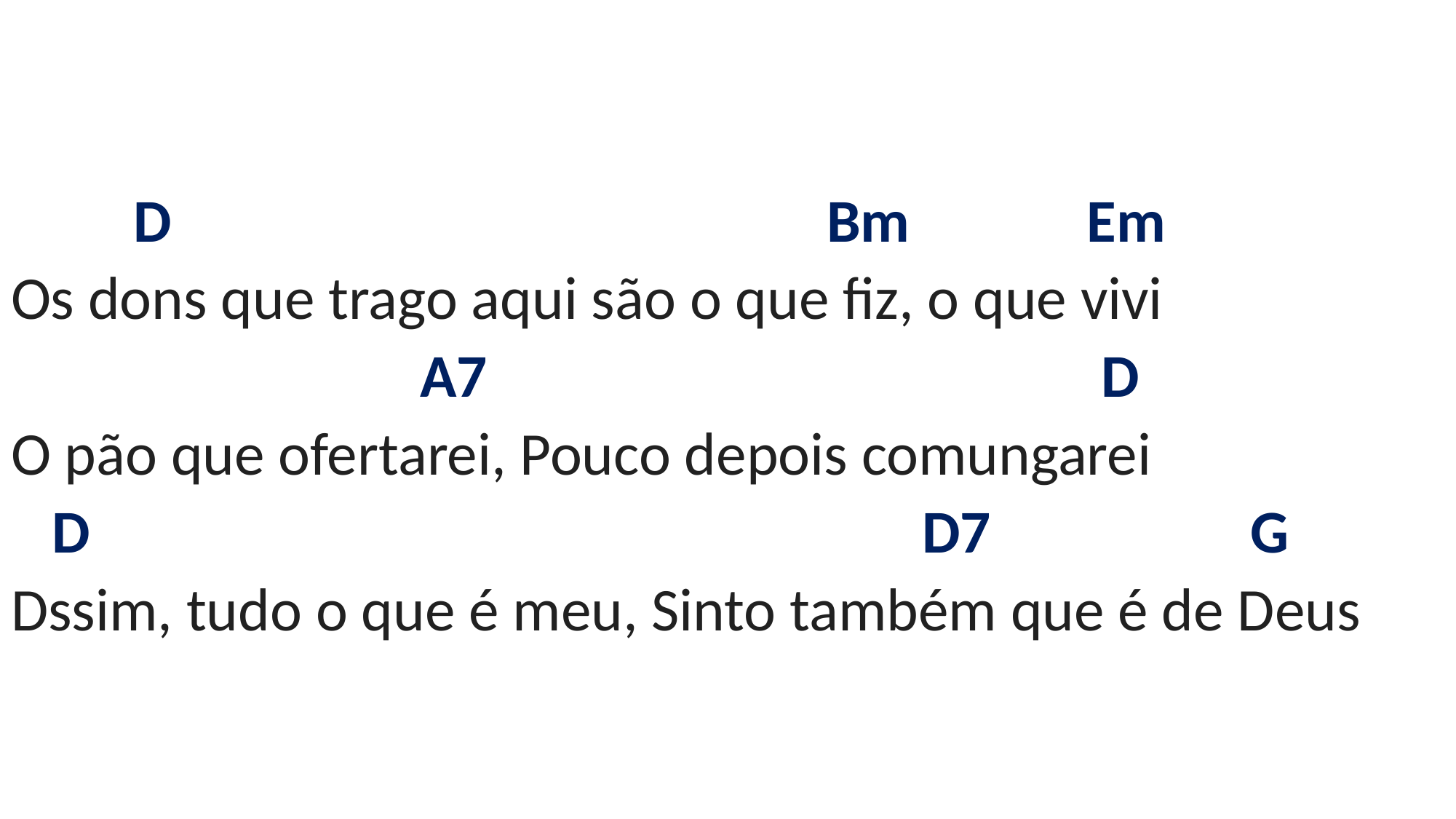

# D                                                Bm             Em Os dons que trago aqui são o que fiz, o que vivi A7                                             D O pão que ofertarei, Pouco depois comungarei D                                                             D7                   G Dssim, tudo o que é meu, Sinto também que é de Deus